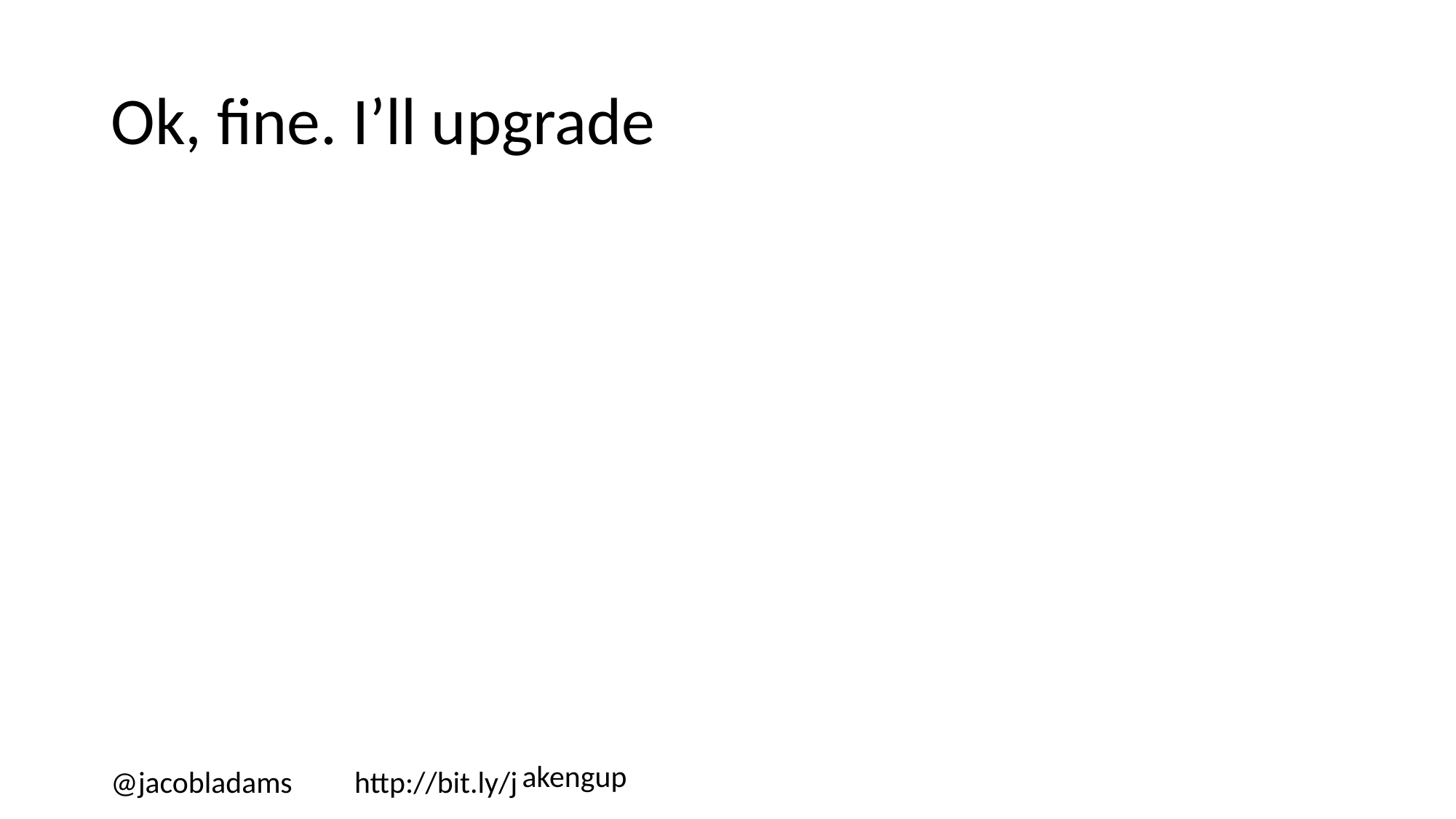

# Ok, fine. I’ll upgrade

@jacobladams         http://bit.ly/jakengup